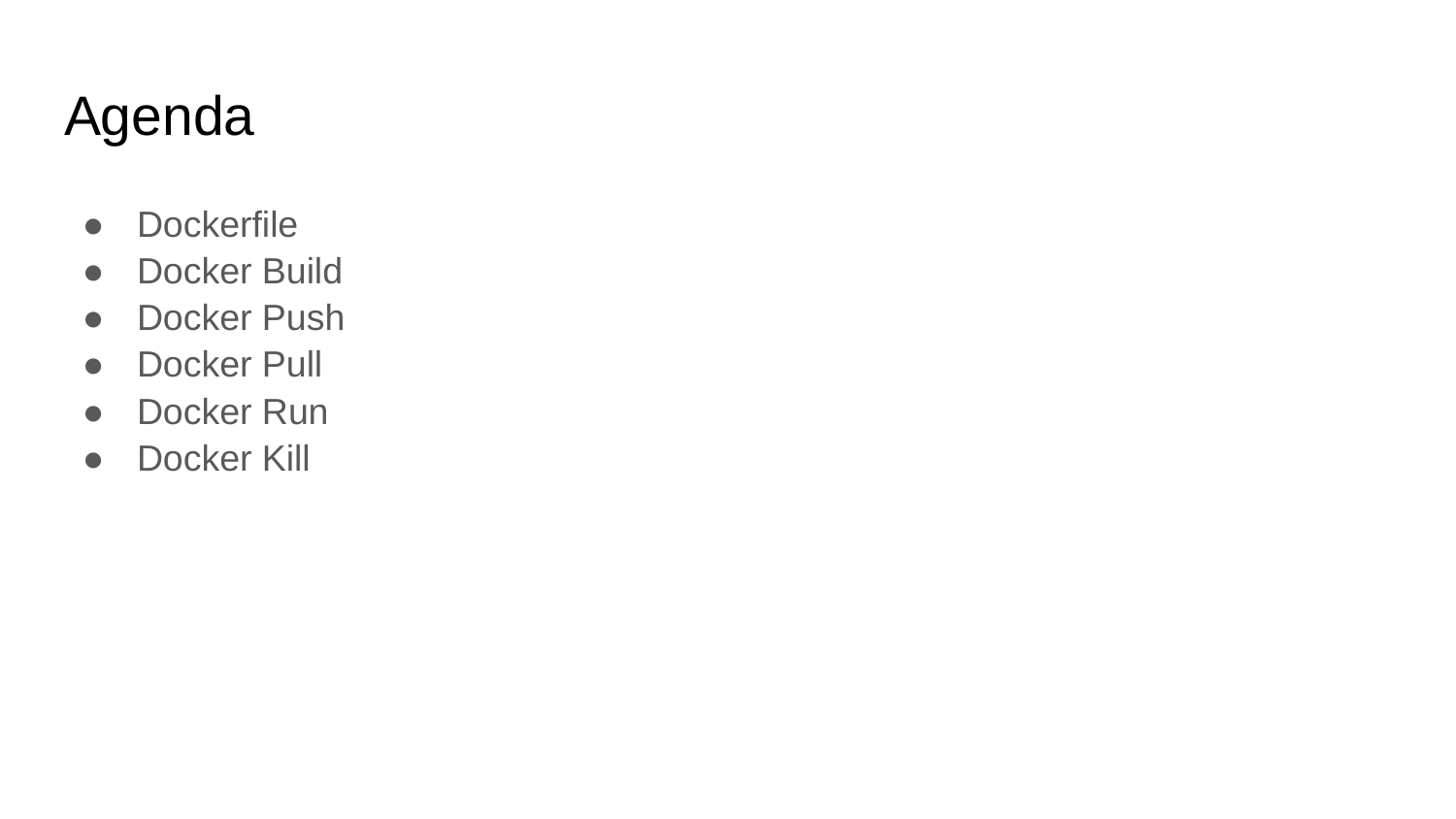

# Agenda
Dockerfile
Docker Build
Docker Push
Docker Pull
Docker Run
Docker Kill